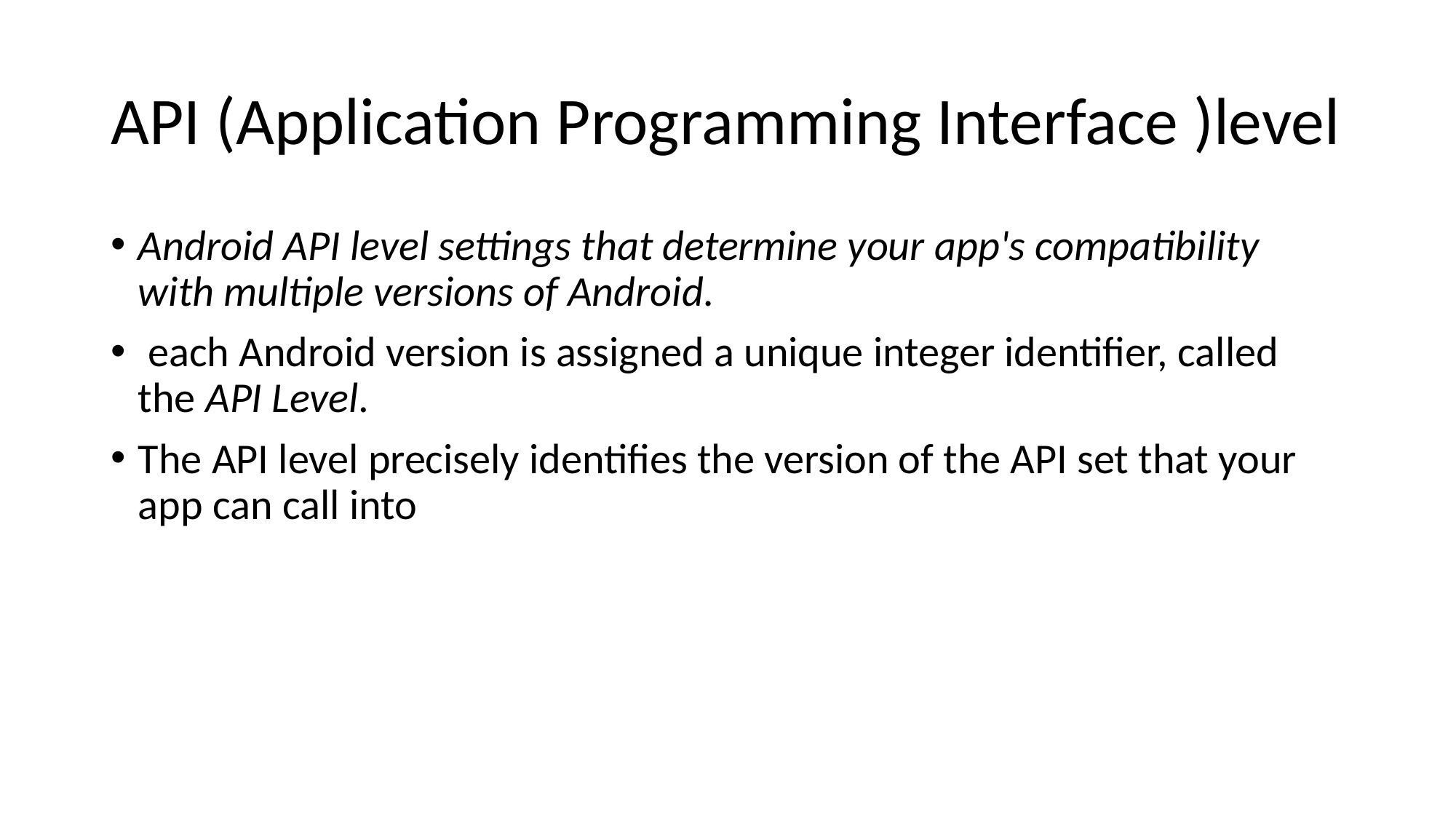

# API (Application Programming Interface )level
Android API level settings that determine your app's compatibility with multiple versions of Android.
 each Android version is assigned a unique integer identifier, called the API Level.
The API level precisely identifies the version of the API set that your app can call into